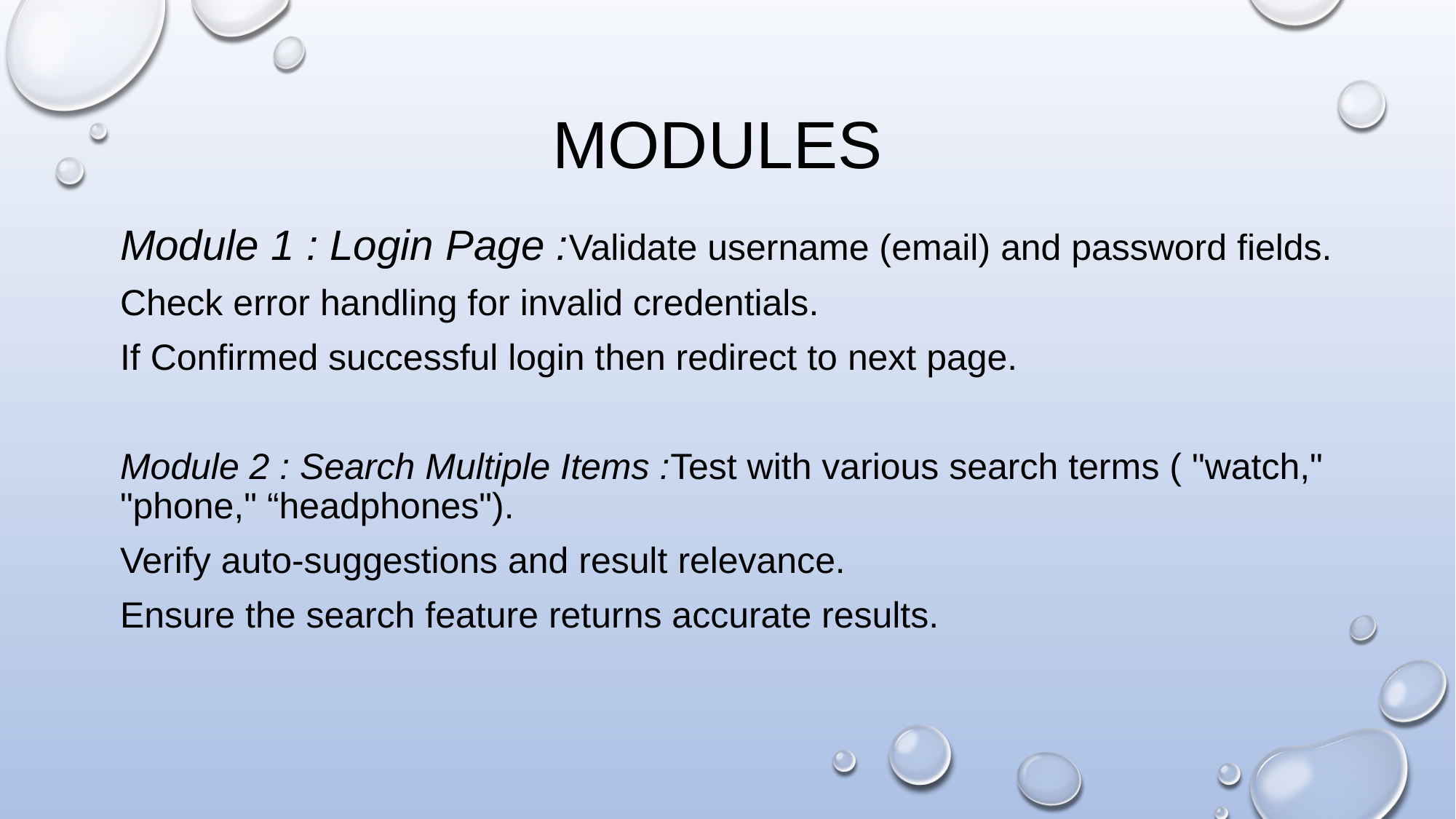

# MODULES
Module 1 : Login Page :Validate username (email) and password fields.
Check error handling for invalid credentials.
If Confirmed successful login then redirect to next page.

Module 2 : Search Multiple Items :Test with various search terms ( "watch," "phone," “headphones").
Verify auto-suggestions and result relevance.
Ensure the search feature returns accurate results.